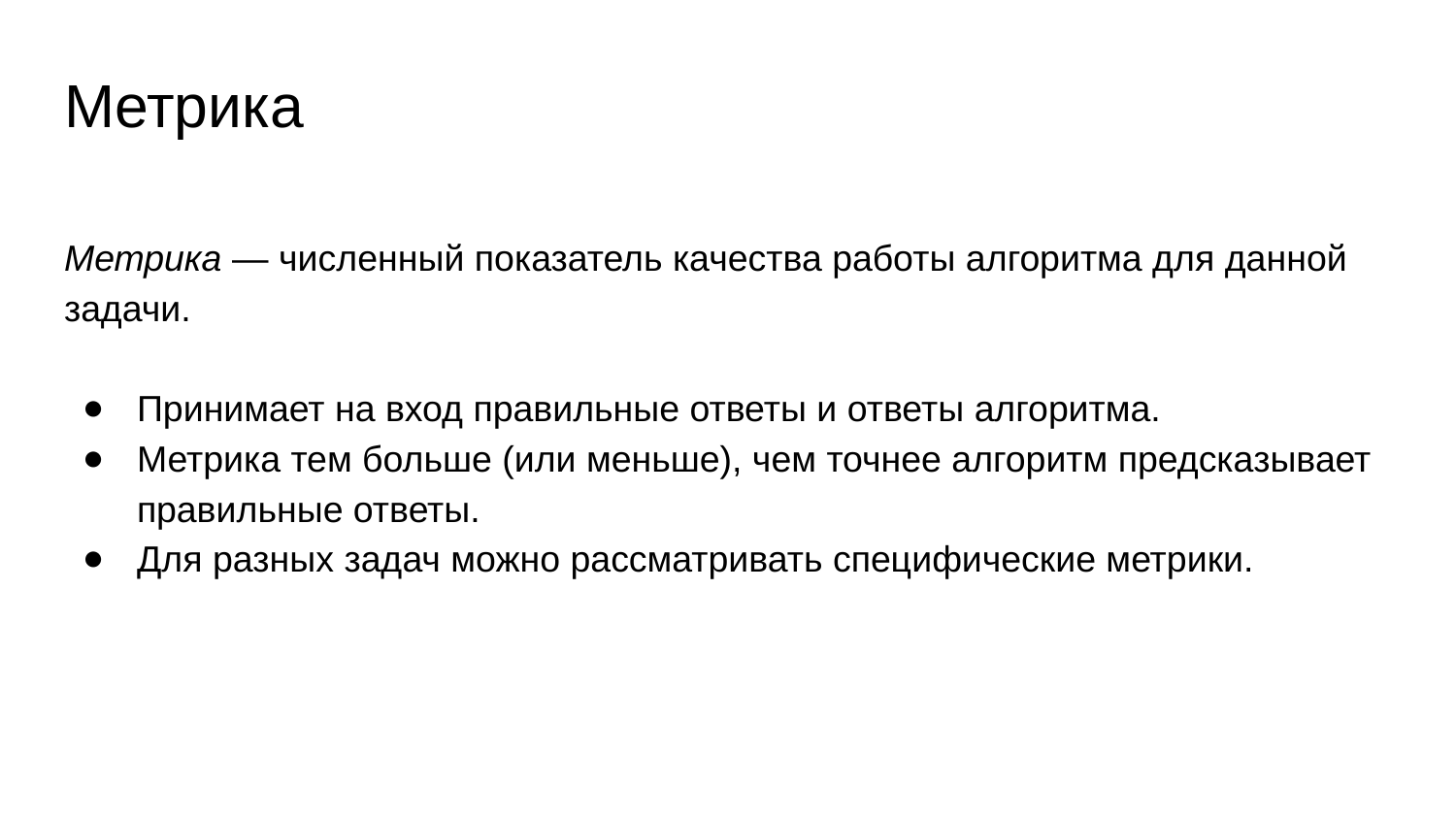

# Метрика
Метрика — численный показатель качества работы алгоритма для данной задачи.

Принимает на вход правильные ответы и ответы алгоритма.
Метрика тем больше (или меньше), чем точнее алгоритм предсказывает правильные ответы.
Для разных задач можно рассматривать специфические метрики.